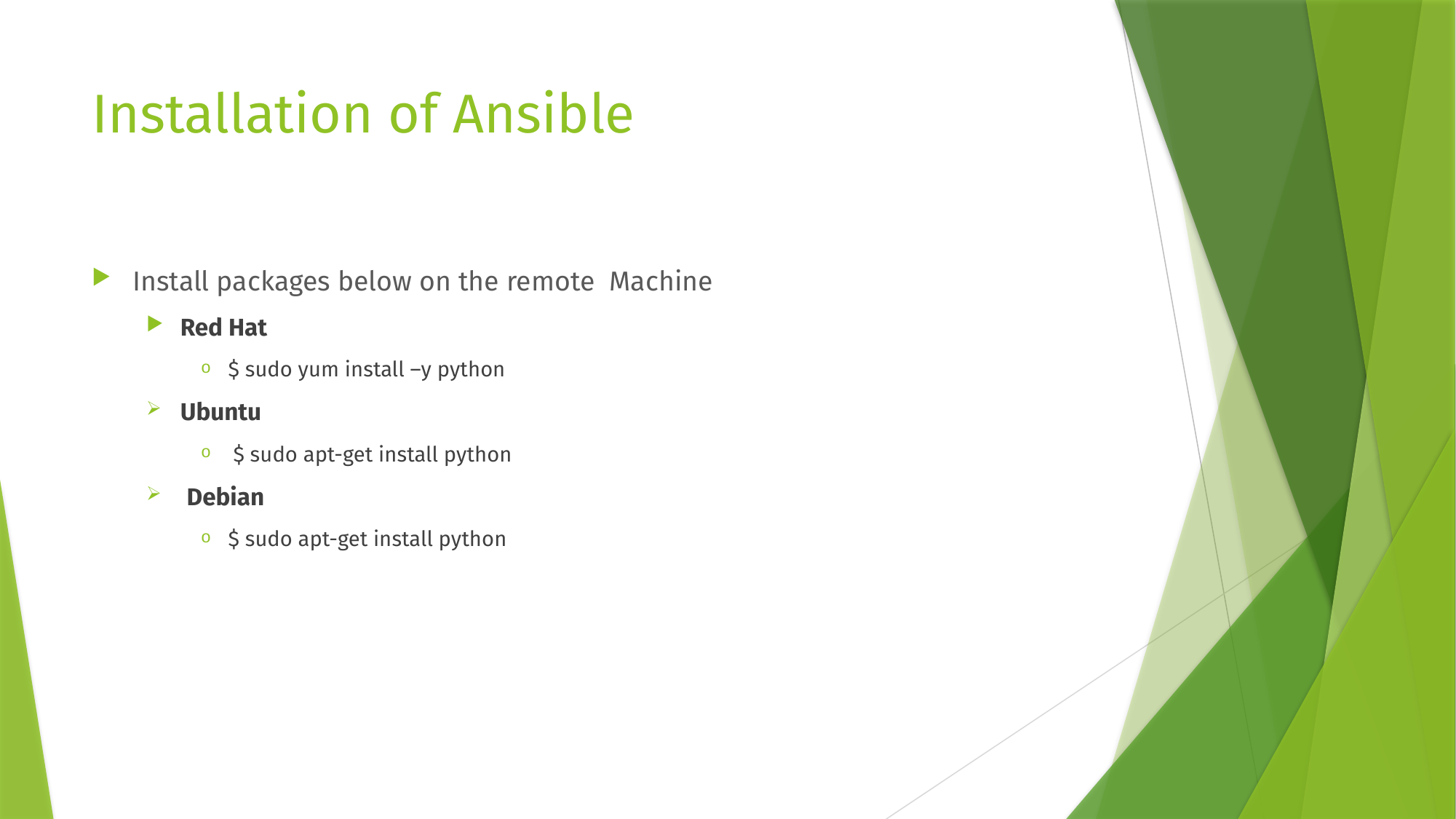

# Installation of Ansible
Install packages below on the remote  Machine
Red Hat
$ sudo yum install –y python
Ubuntu
 $ sudo apt-get install python
 Debian
$ sudo apt-get install python